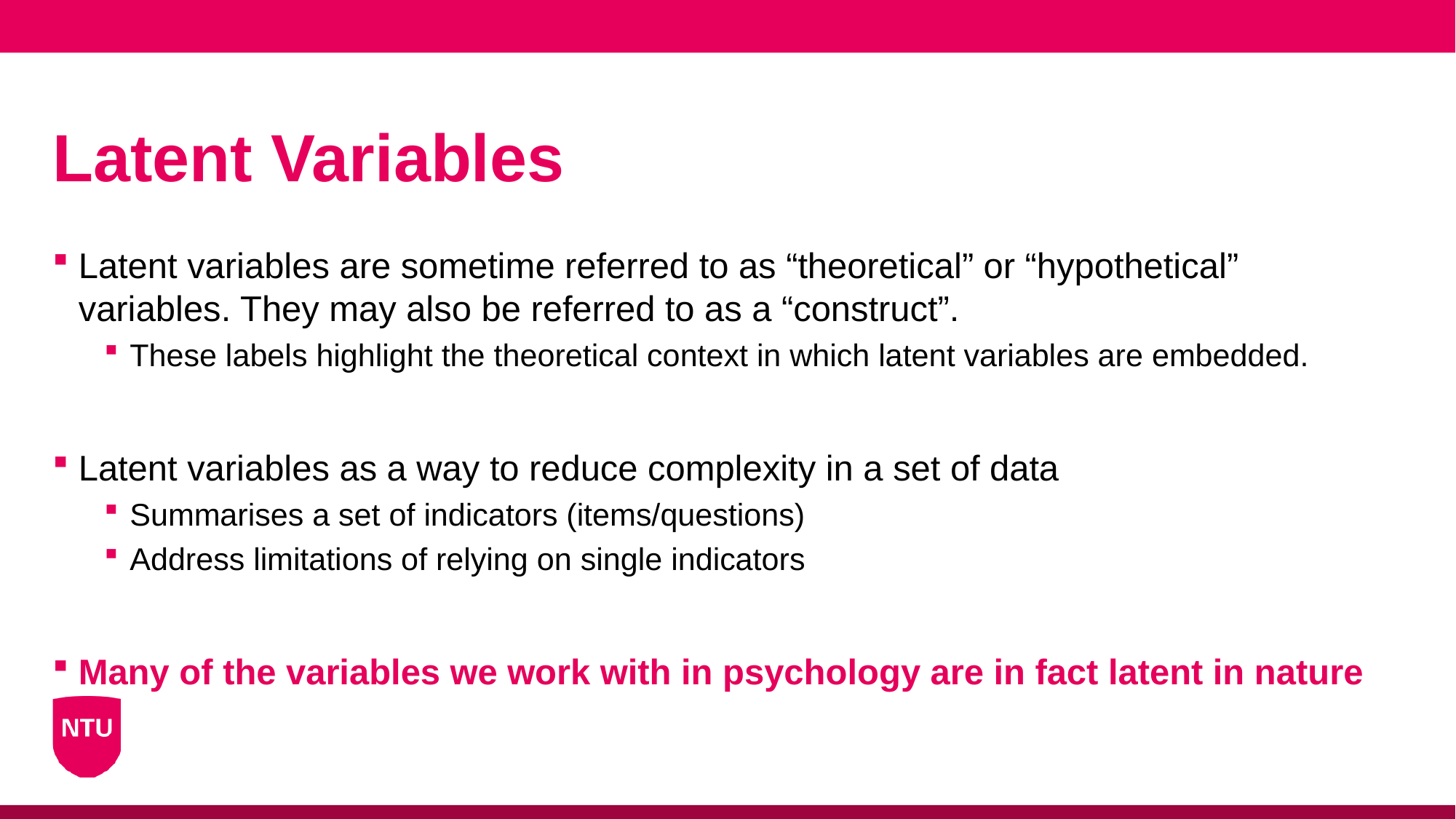

# Latent Variables
Latent variables are sometime referred to as “theoretical” or “hypothetical” variables. They may also be referred to as a “construct”.
These labels highlight the theoretical context in which latent variables are embedded.

Latent variables as a way to reduce complexity in a set of data
Summarises a set of indicators (items/questions)
Address limitations of relying on single indicators

Many of the variables we work with in psychology are in fact latent in nature